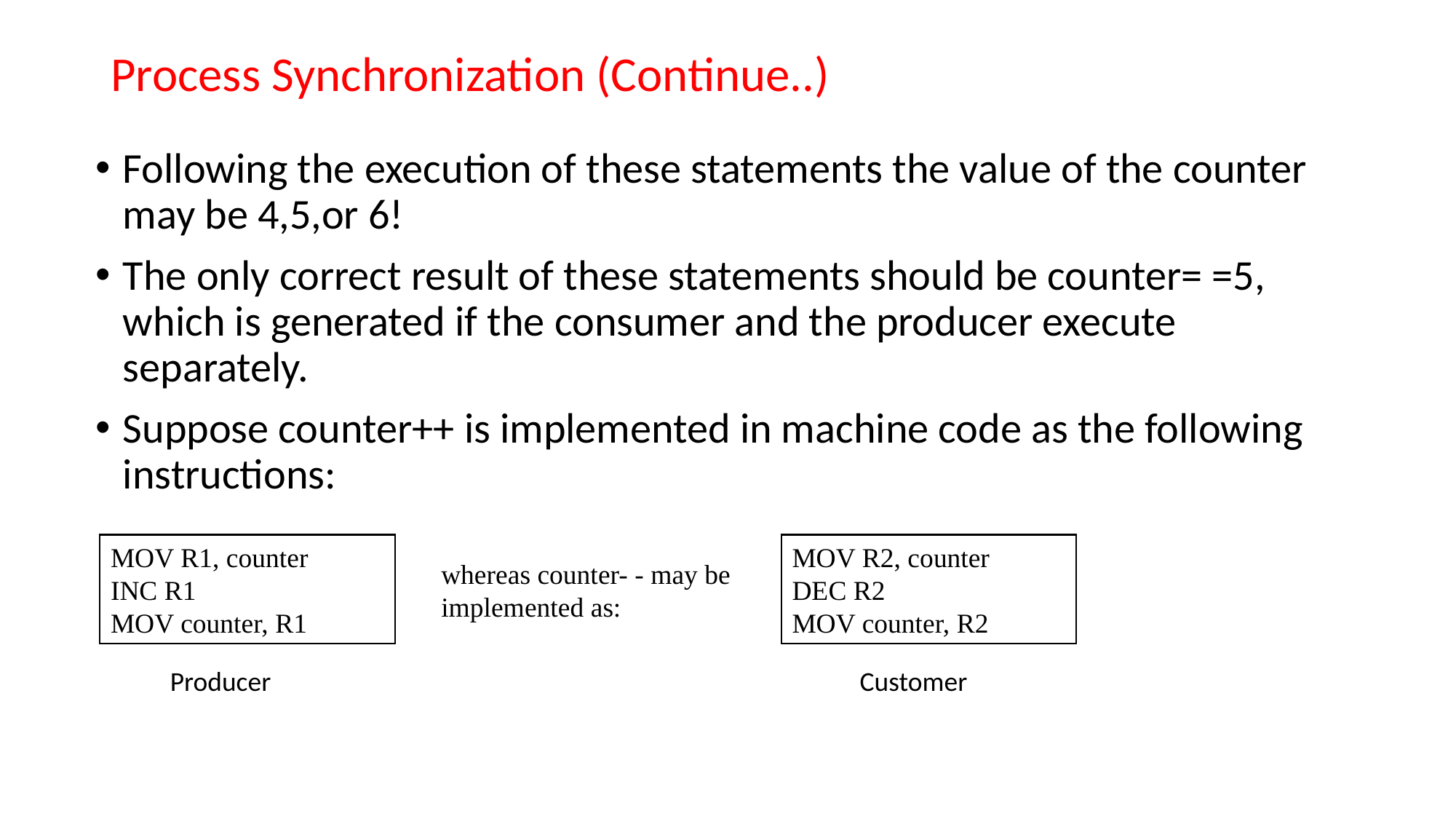

# Process Synchronization (Continue..)
Following the execution of these statements the value of the counter may be 4,5,or 6!
The only correct result of these statements should be counter= =5, which is generated if the consumer and the producer execute separately.
Suppose counter++ is implemented in machine code as the following instructions:
MOV R1, counter
INC R1
MOV counter, R1
MOV R2, counter
DEC R2
MOV counter, R2
whereas counter- - may be implemented as:
Producer
Customer